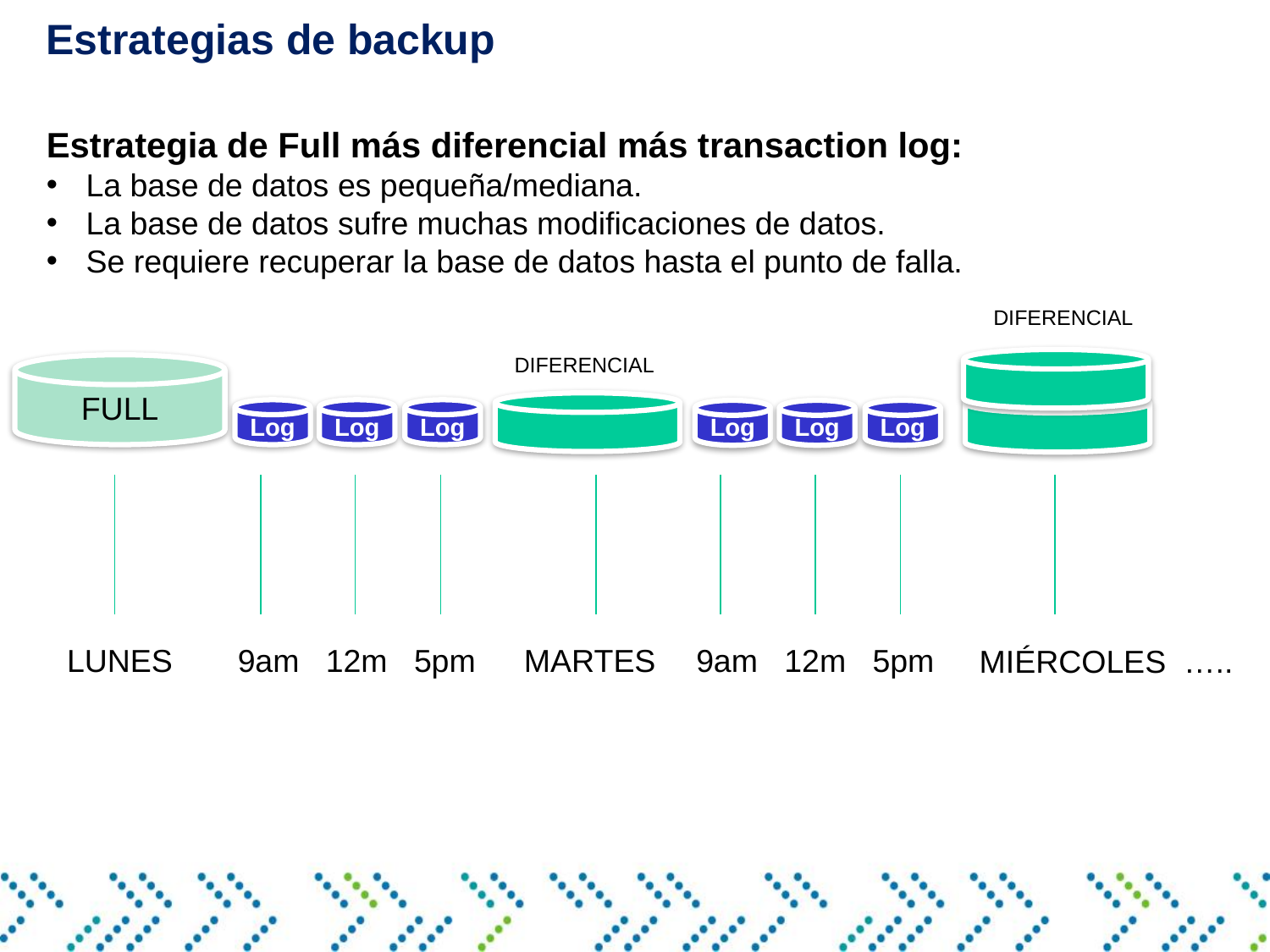

Estrategias de backup
Estrategia de Full más diferencial más transaction log:
La base de datos es pequeña/mediana.
La base de datos sufre muchas modificaciones de datos.
Se requiere recuperar la base de datos hasta el punto de falla.
DIFERENCIAL
DIFERENCIAL

FULL

Log
Log
Log
Log
Log
Log
LUNES
9am   12m   5pm
MARTES
9am   12m   5pm
MIÉRCOLES  …..